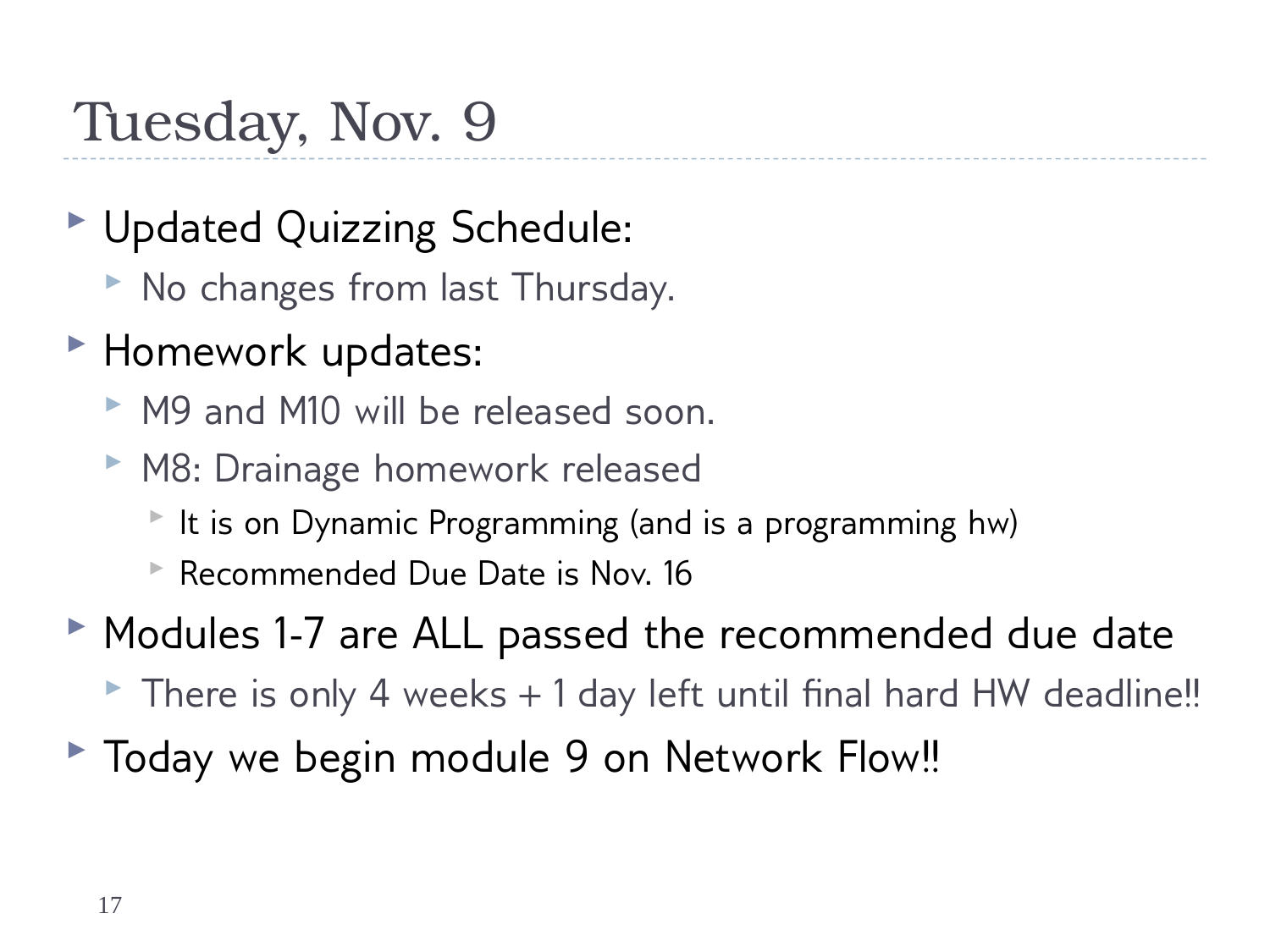

# Tuesday, Nov. 9
Updated Quizzing Schedule:
No changes from last Thursday.
Homework updates:
M9 and M10 will be released soon.
M8: Drainage homework released
It is on Dynamic Programming (and is a programming hw)
Recommended Due Date is Nov. 16
Modules 1-7 are ALL passed the recommended due date
There is only 4 weeks + 1 day left until final hard HW deadline!!
Today we begin module 9 on Network Flow!!
17